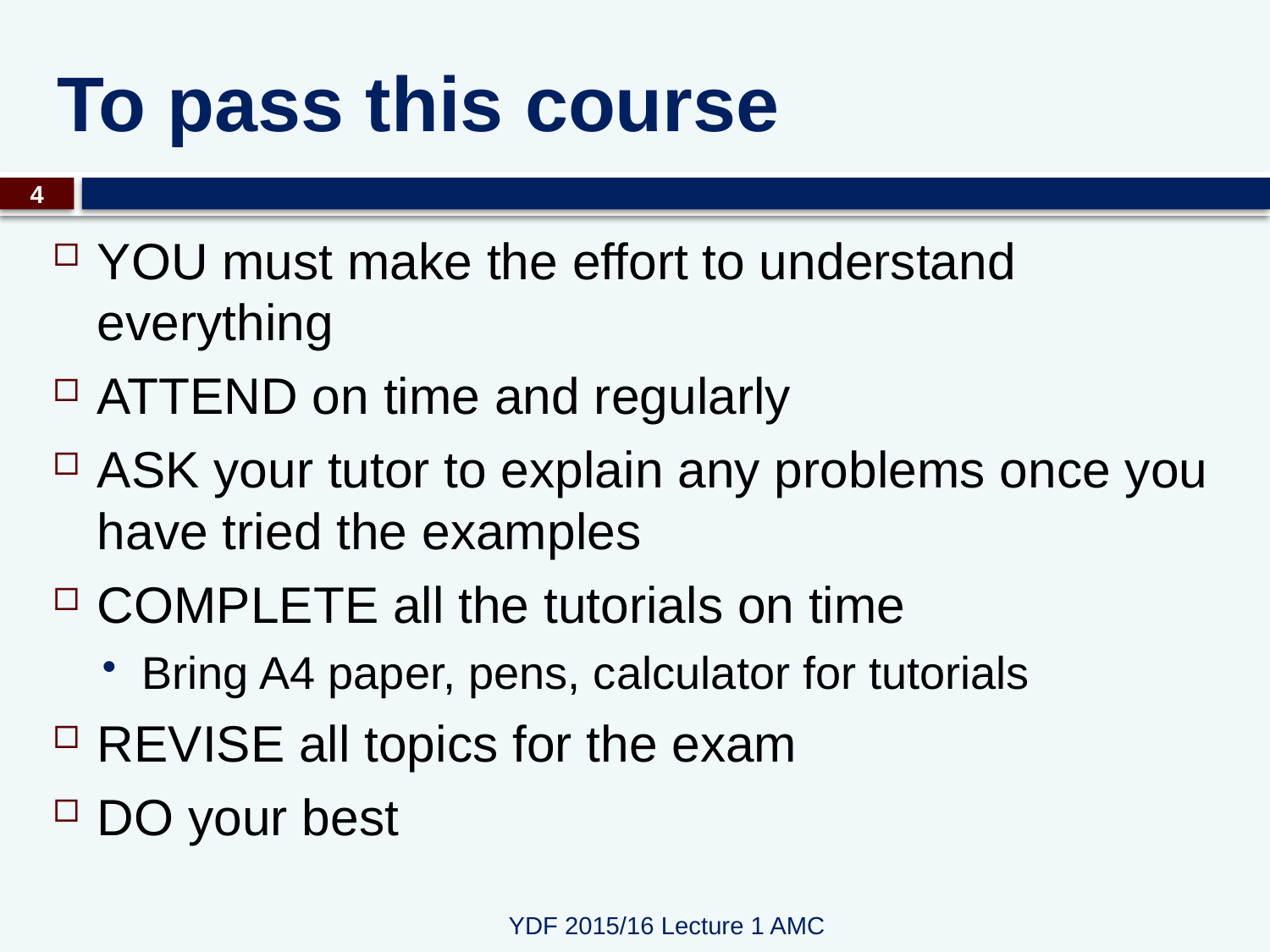

# To pass this course
4
YOU must make the effort to understand everything
ATTEND on time and regularly
ASK your tutor to explain any problems once you have tried the examples
COMPLETE all the tutorials on time
Bring A4 paper, pens, calculator for tutorials
REVISE all topics for the exam
DO your best
YDF 2015/16 Lecture 1 AMC